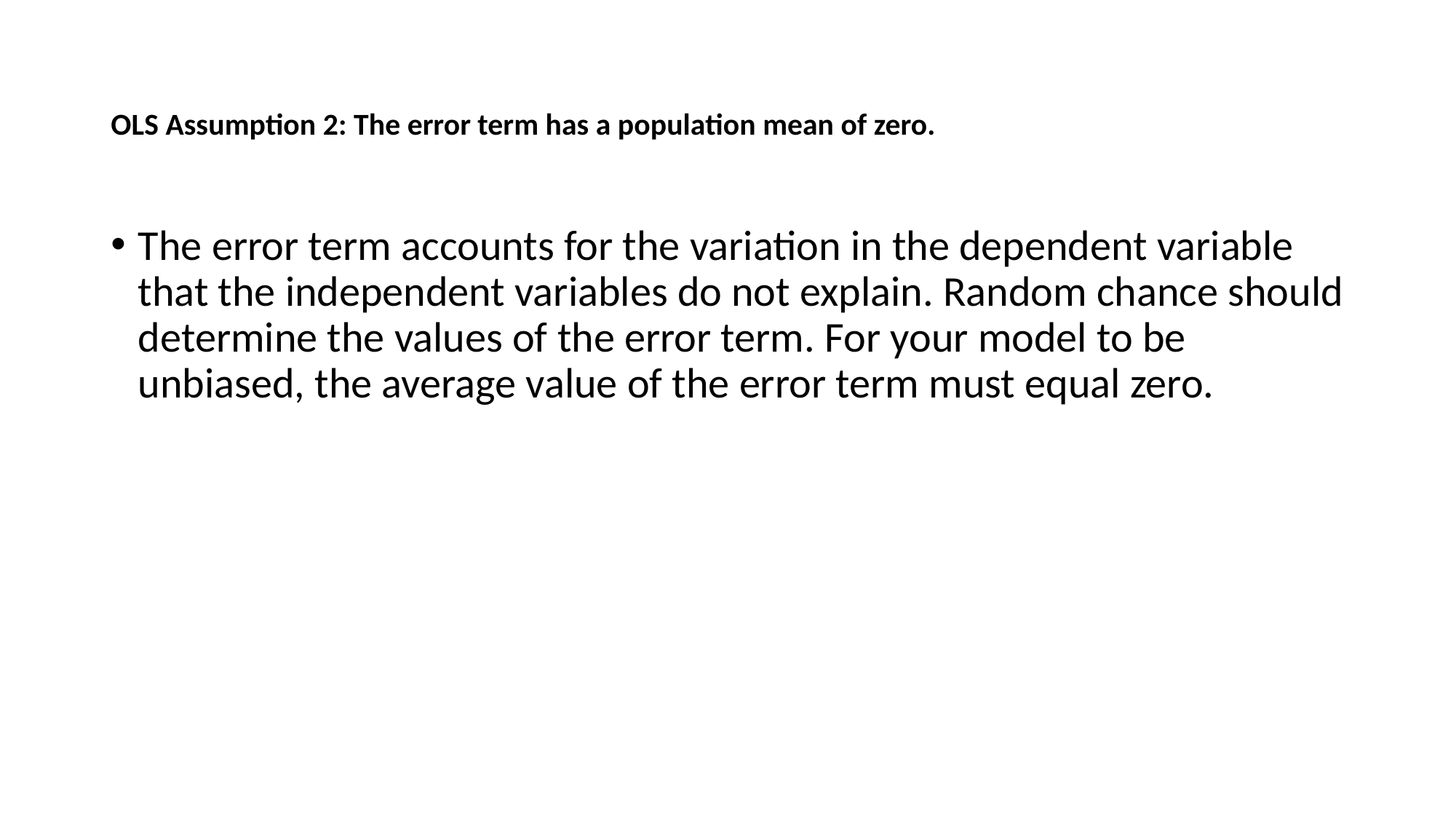

# OLS Assumption 2: The error term has a population mean of zero.
The error term accounts for the variation in the dependent variable that the independent variables do not explain. Random chance should determine the values of the error term. For your model to be unbiased, the average value of the error term must equal zero.